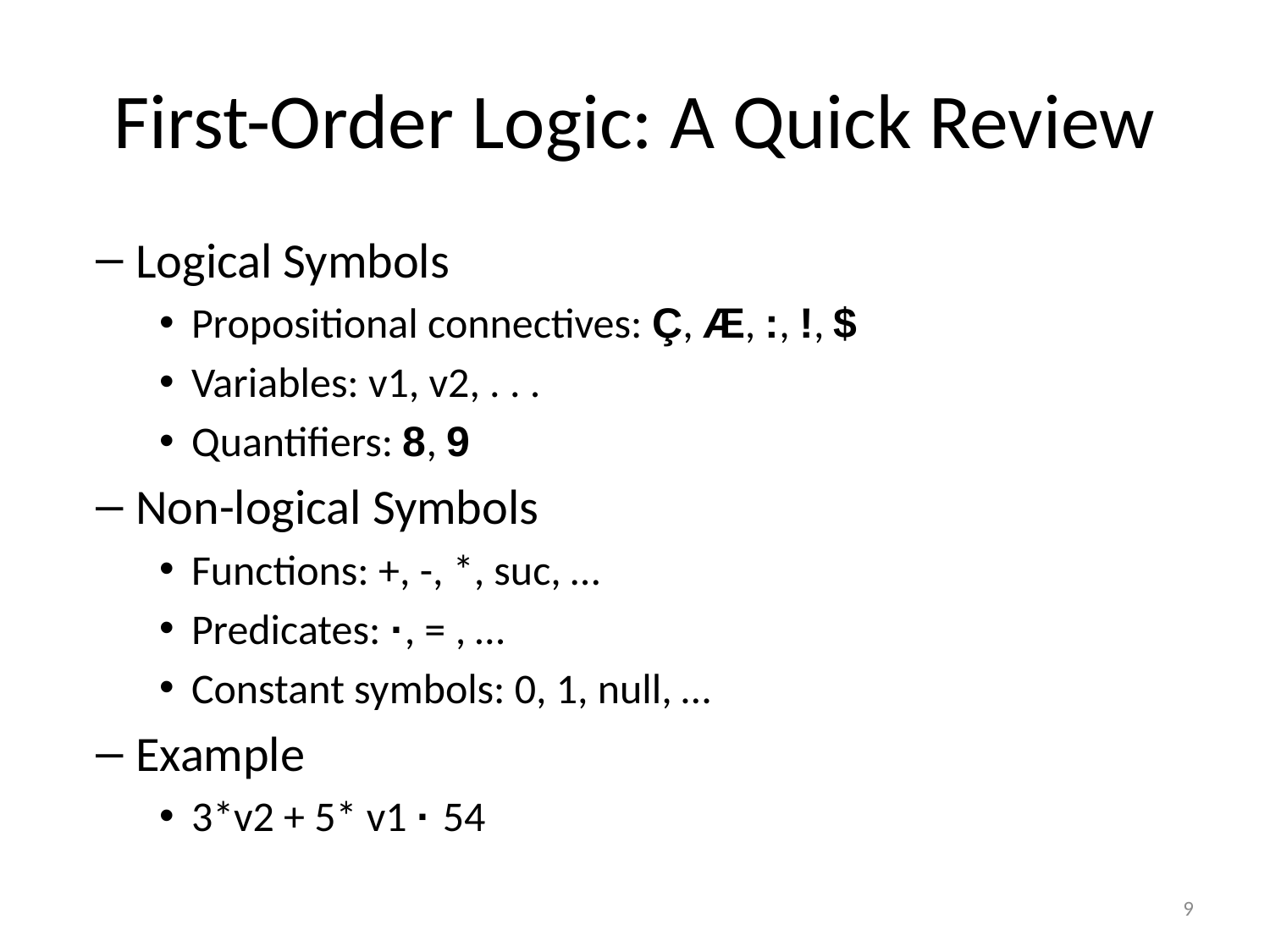

# First-Order Logic: A Quick Review
Logical Symbols
Propositional connectives: Ç, Æ, :, !, $
Variables: v1, v2, . . .
Quantifiers: 8, 9
Non-logical Symbols
Functions: +, -, *, suc, …
Predicates: ·, = , …
Constant symbols: 0, 1, null, …
Example
3*v2 + 5* v1 · 54

9